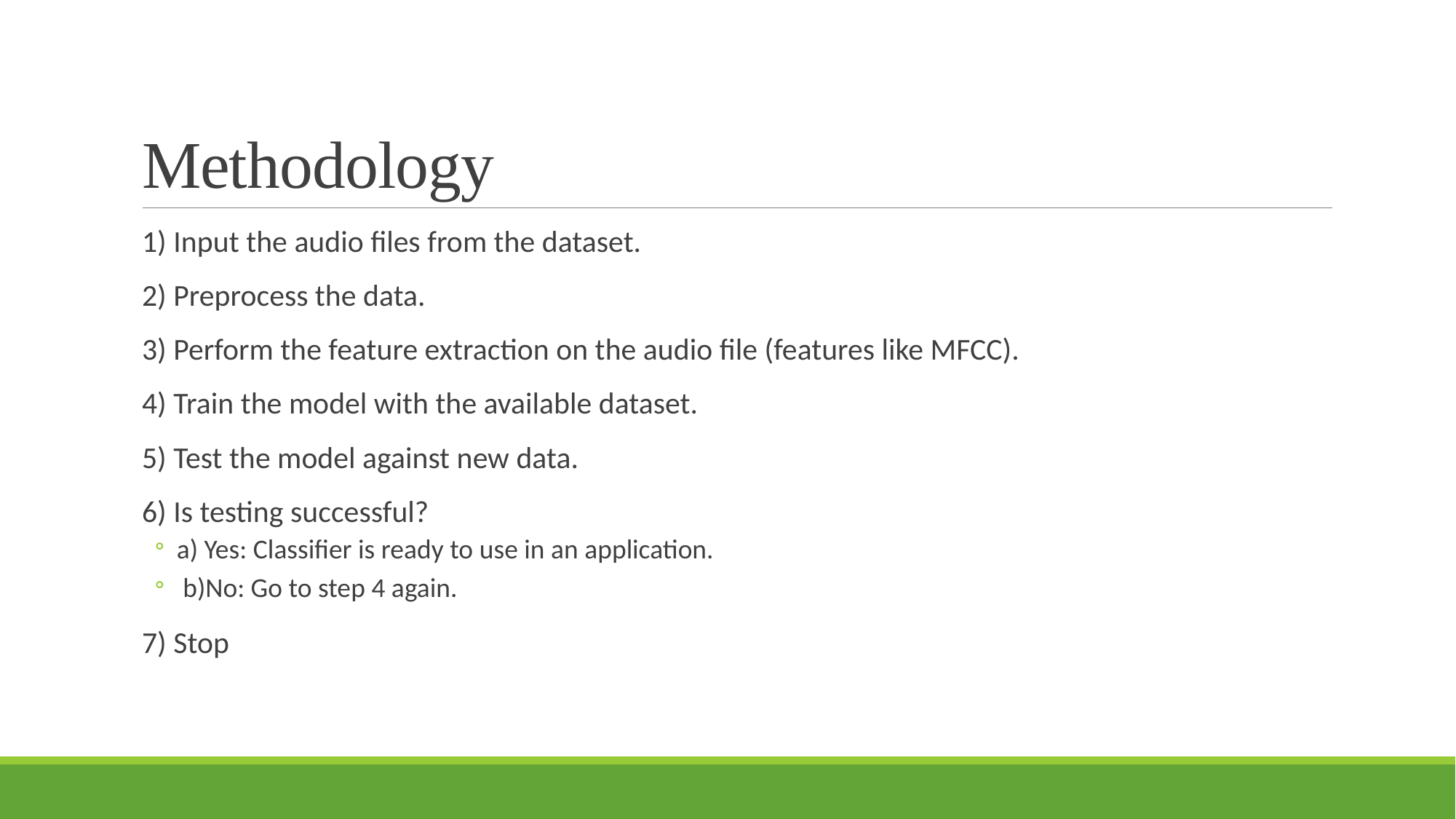

# Methodology
1) Input the audio files from the dataset.
2) Preprocess the data.
3) Perform the feature extraction on the audio file (features like MFCC).
4) Train the model with the available dataset.
5) Test the model against new data.
6) Is testing successful?
a) Yes: Classifier is ready to use in an application.
 b)No: Go to step 4 again.
7) Stop